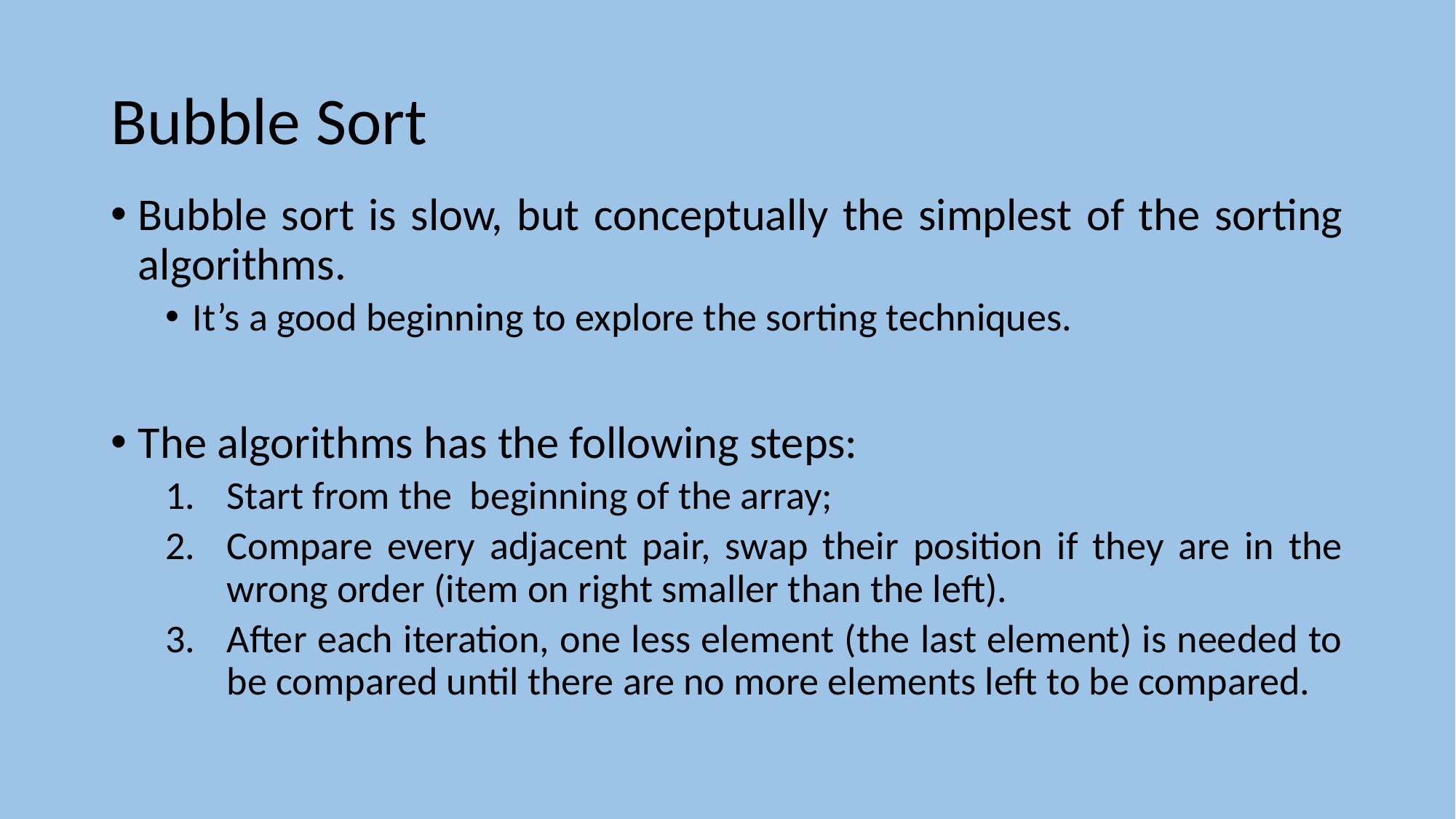

# Bubble Sort
Bubble sort is slow, but conceptually the simplest of the sorting algorithms.
It’s a good beginning to explore the sorting techniques.

The algorithms has the following steps:
Start from the  beginning of the array;
Compare every adjacent pair, swap their position if they are in the wrong order (item on right smaller than the left).
After each iteration, one less element (the last element) is needed to be compared until there are no more elements left to be compared.